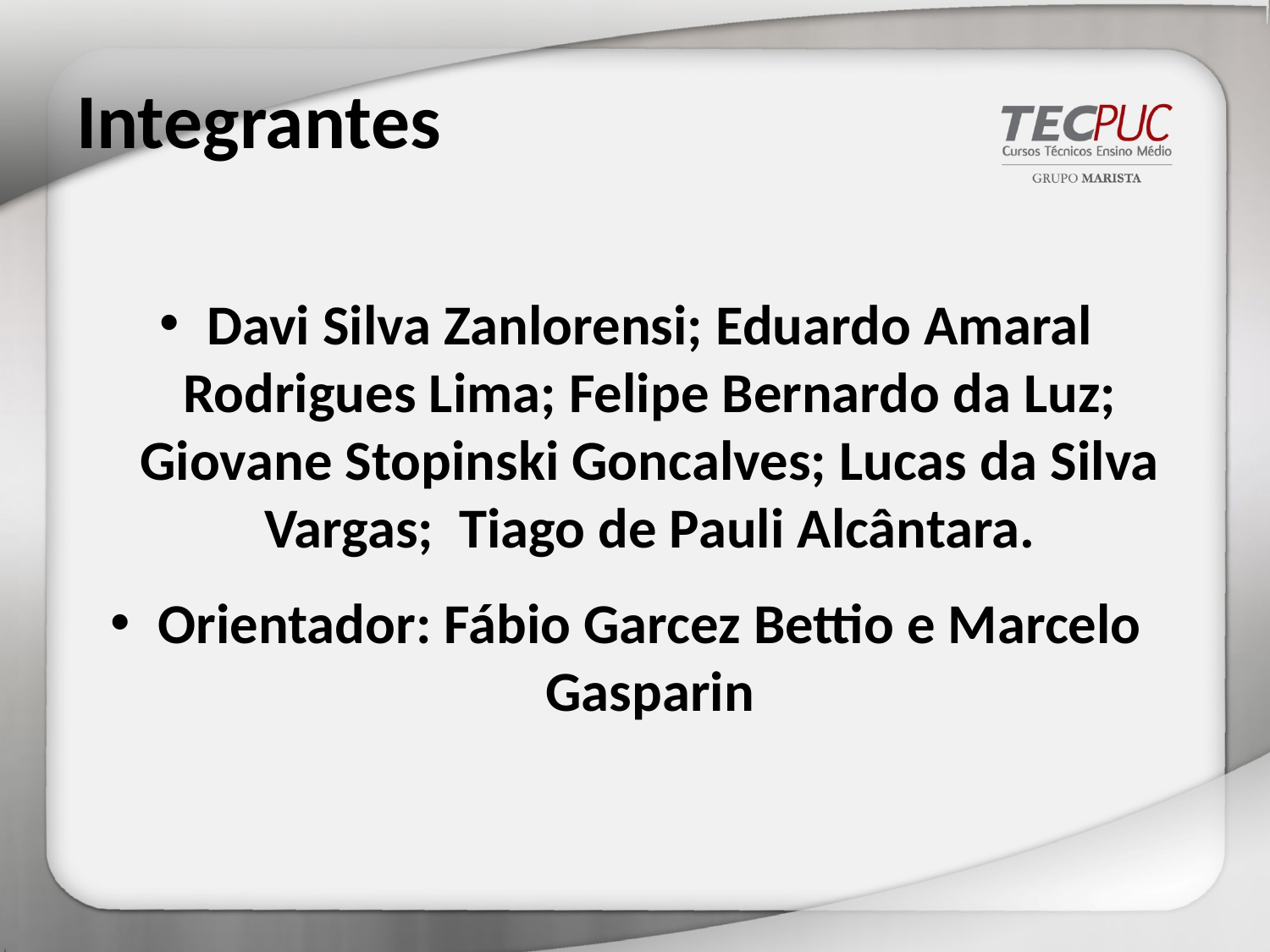

# Integrantes
Davi Silva Zanlorensi; Eduardo Amaral Rodrigues Lima; Felipe Bernardo da Luz; Giovane Stopinski Goncalves; Lucas da Silva Vargas;  Tiago de Pauli Alcântara.
Orientador: Fábio Garcez Bettio e Marcelo Gasparin